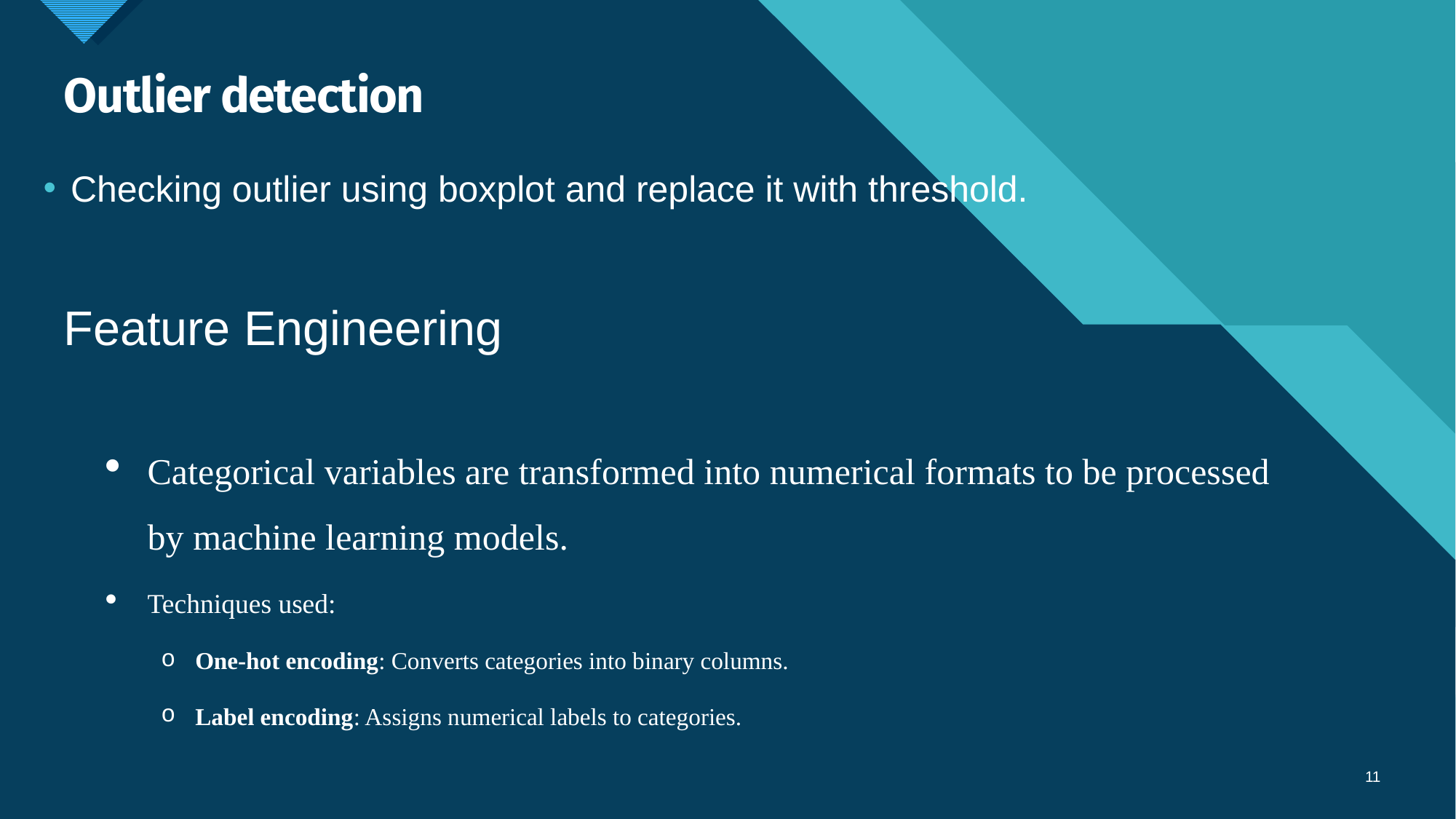

# Outlier detection
Checking outlier using boxplot and replace it with threshold.
Feature Engineering
Categorical variables are transformed into numerical formats to be processed by machine learning models.
Techniques used:
One-hot encoding: Converts categories into binary columns.
Label encoding: Assigns numerical labels to categories.

11